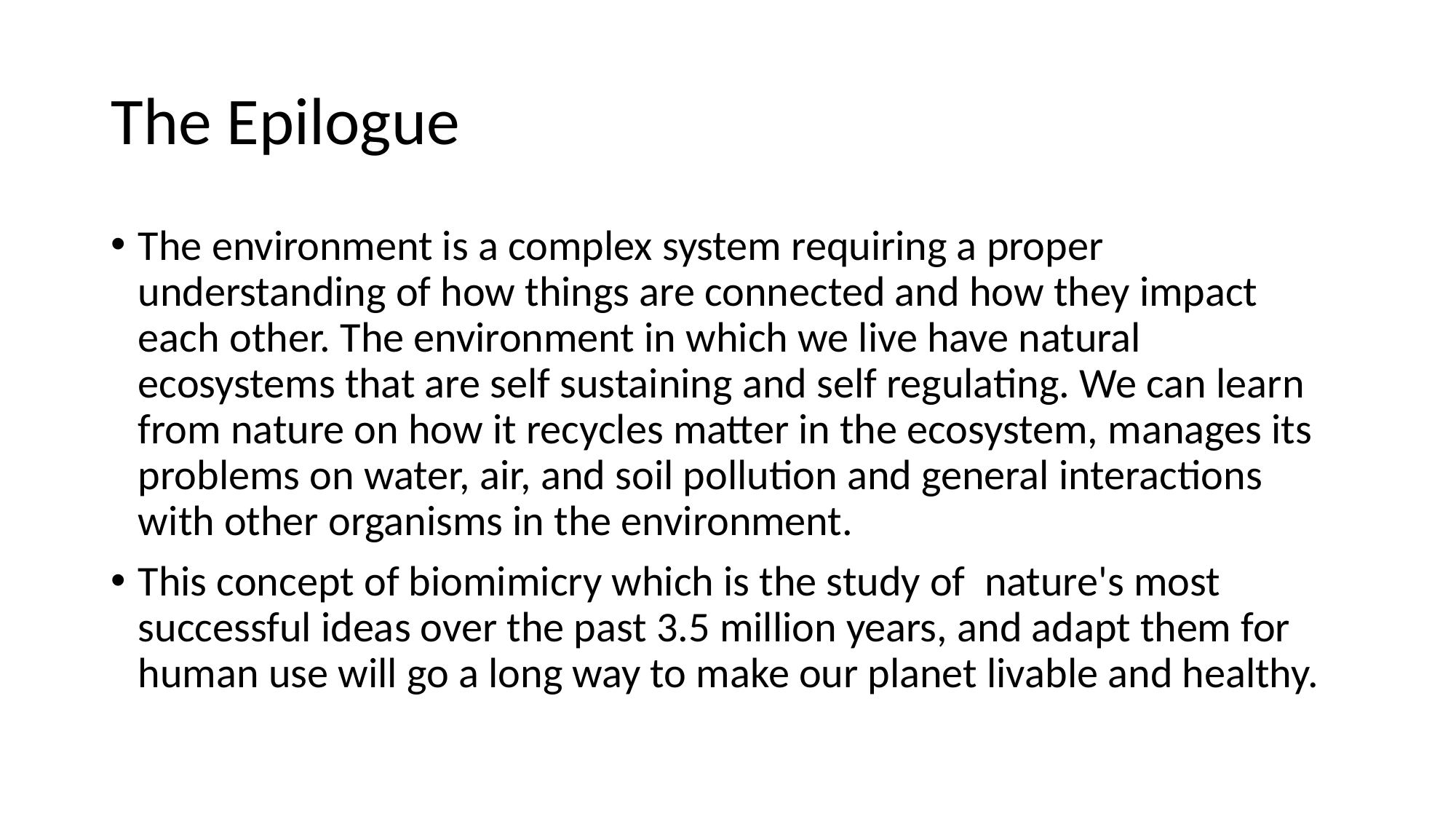

# The Epilogue
The environment is a complex system requiring a proper understanding of how things are connected and how they impact each other. The environment in which we live have natural ecosystems that are self sustaining and self regulating. We can learn from nature on how it recycles matter in the ecosystem, manages its problems on water, air, and soil pollution and general interactions with other organisms in the environment.
This concept of biomimicry which is the study of  nature's most successful ideas over the past 3.5 million years, and adapt them for human use will go a long way to make our planet livable and healthy.